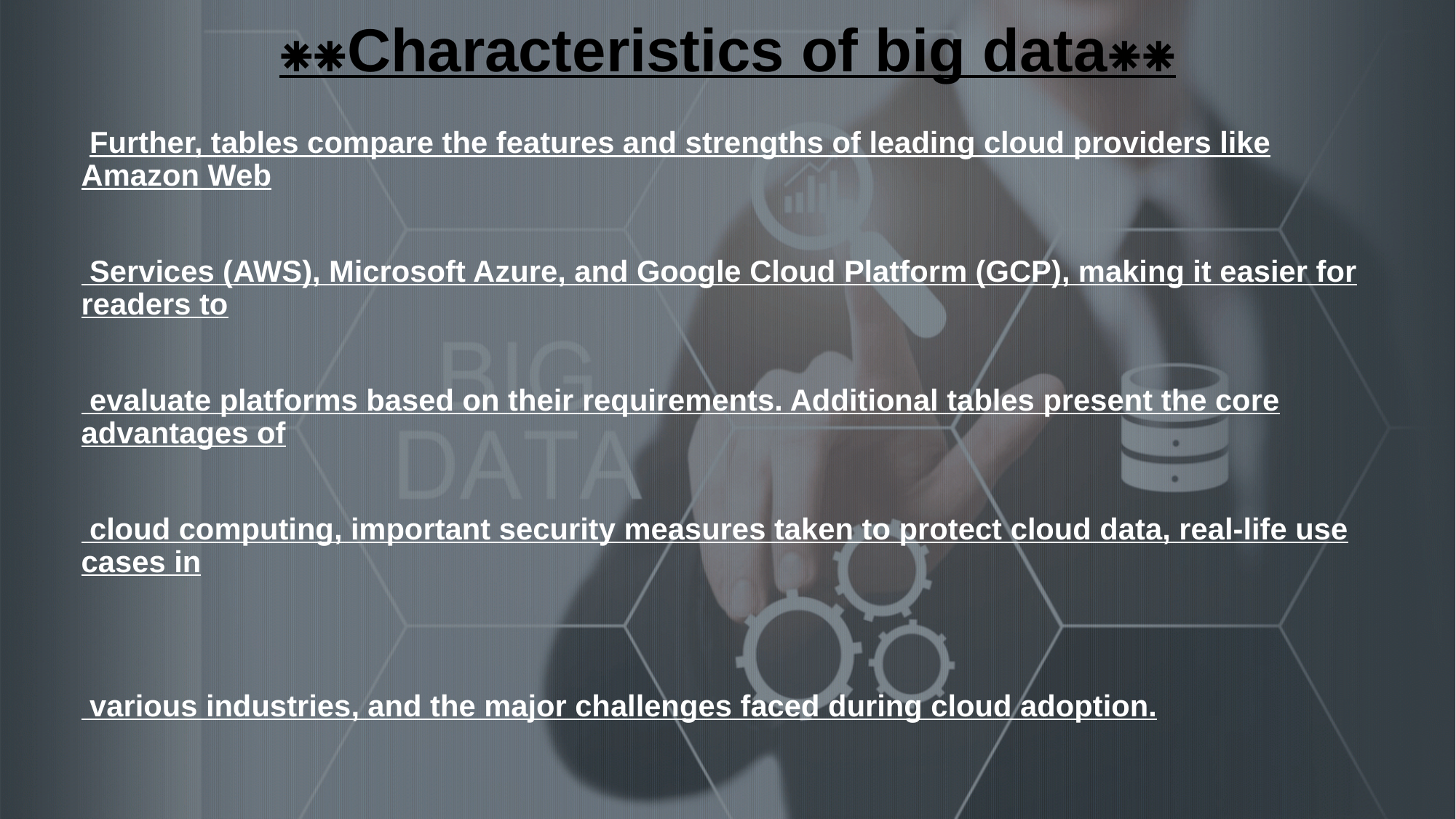

# ⁕⁕Characteristics of big data⁕⁕
 Further, tables compare the features and strengths of leading cloud providers like Amazon Web

 Services (AWS), Microsoft Azure, and Google Cloud Platform (GCP), making it easier for readers to

 evaluate platforms based on their requirements. Additional tables present the core advantages of

 cloud computing, important security measures taken to protect cloud data, real-life use cases in

 various industries, and the major challenges faced during cloud adoption.